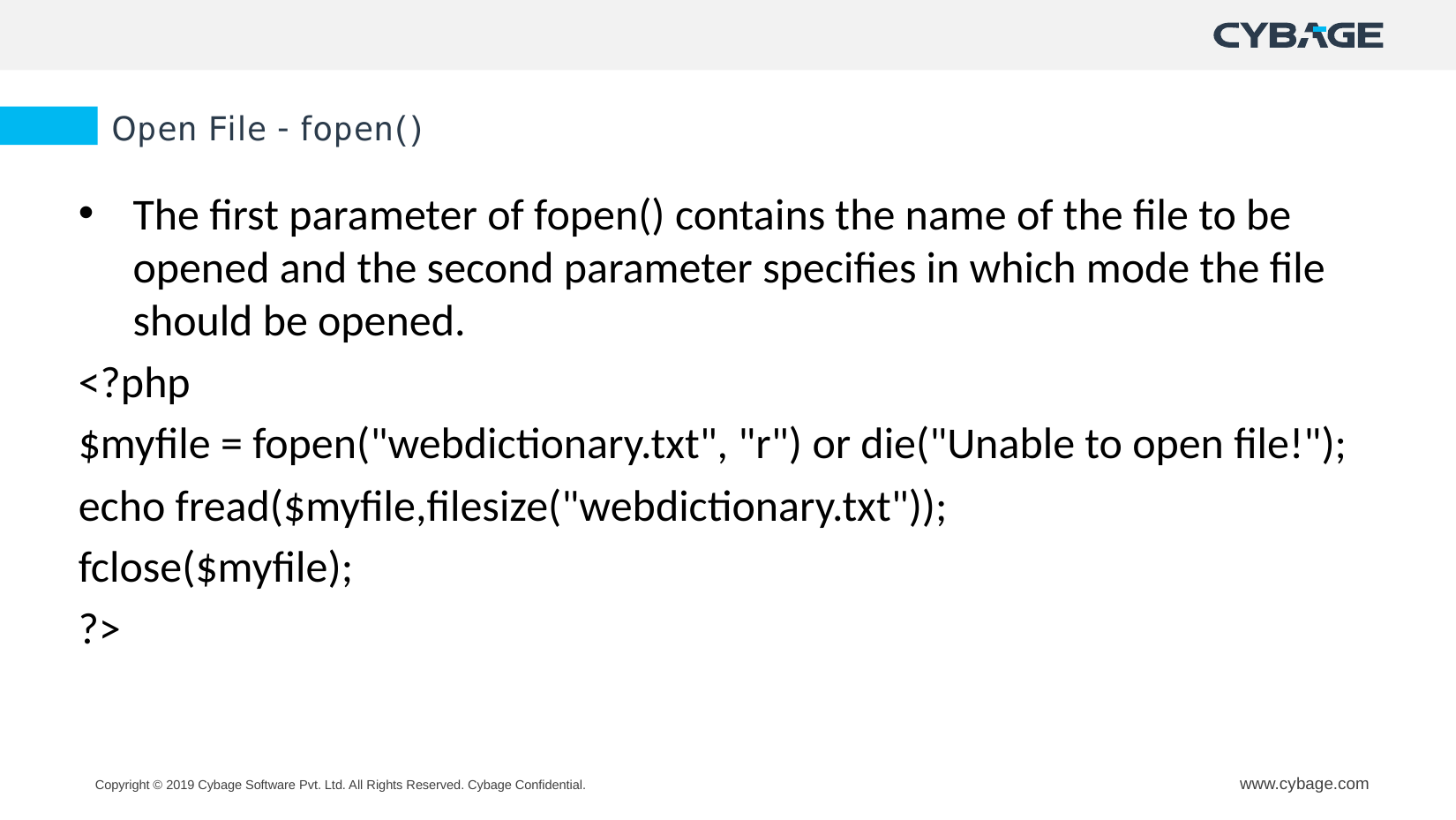

Open File - fopen()

The first parameter of fopen() contains the name of the file to be opened and the second parameter specifies in which mode the file should be opened.
<?php
$myfile = fopen("webdictionary.txt", "r") or die("Unable to open file!");
echo fread($myfile,filesize("webdictionary.txt"));
fclose($myfile);
?>